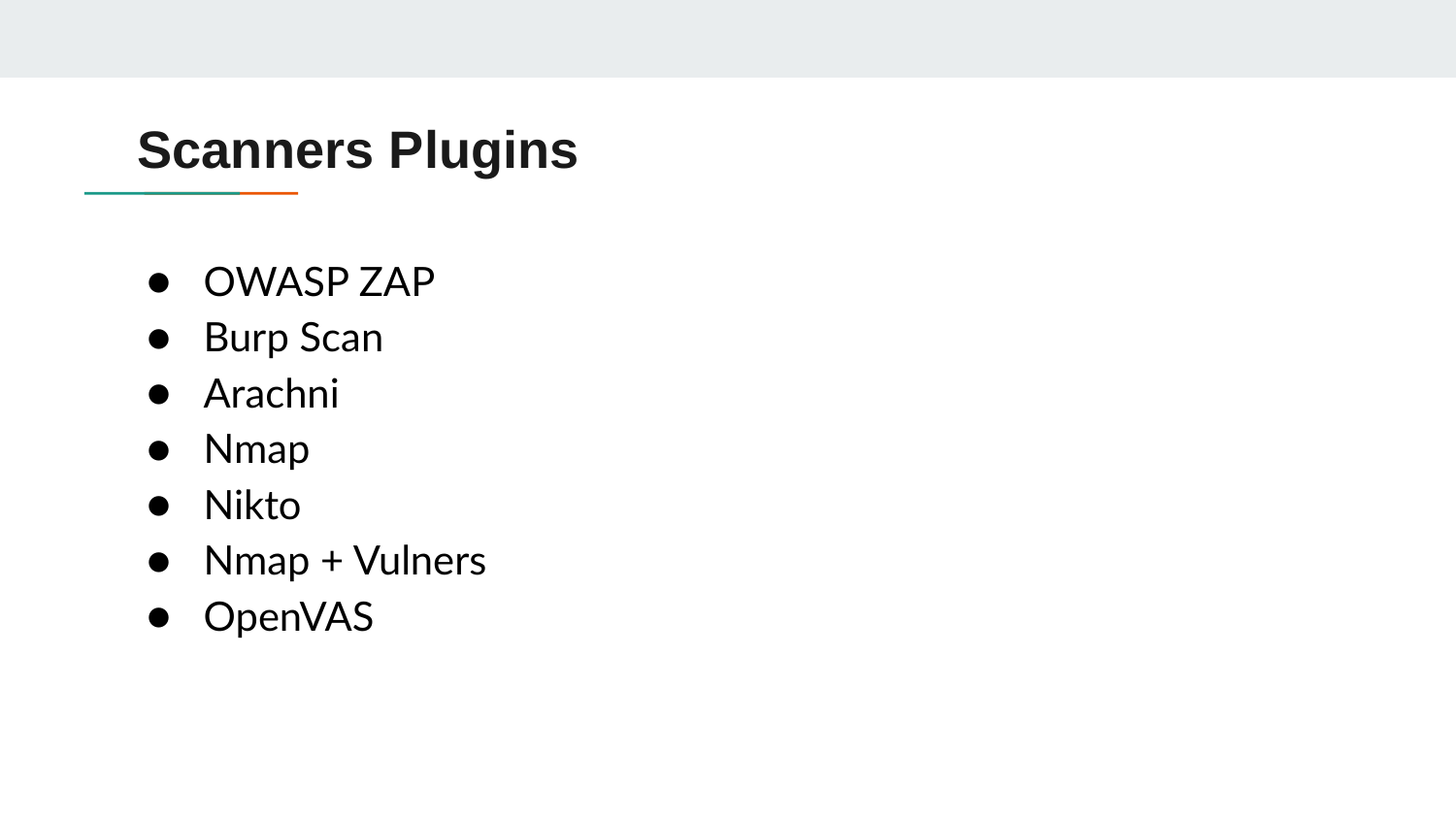

# Scanners Plugins
OWASP ZAP
Burp Scan
Arachni
Nmap
Nikto
Nmap + Vulners
OpenVAS